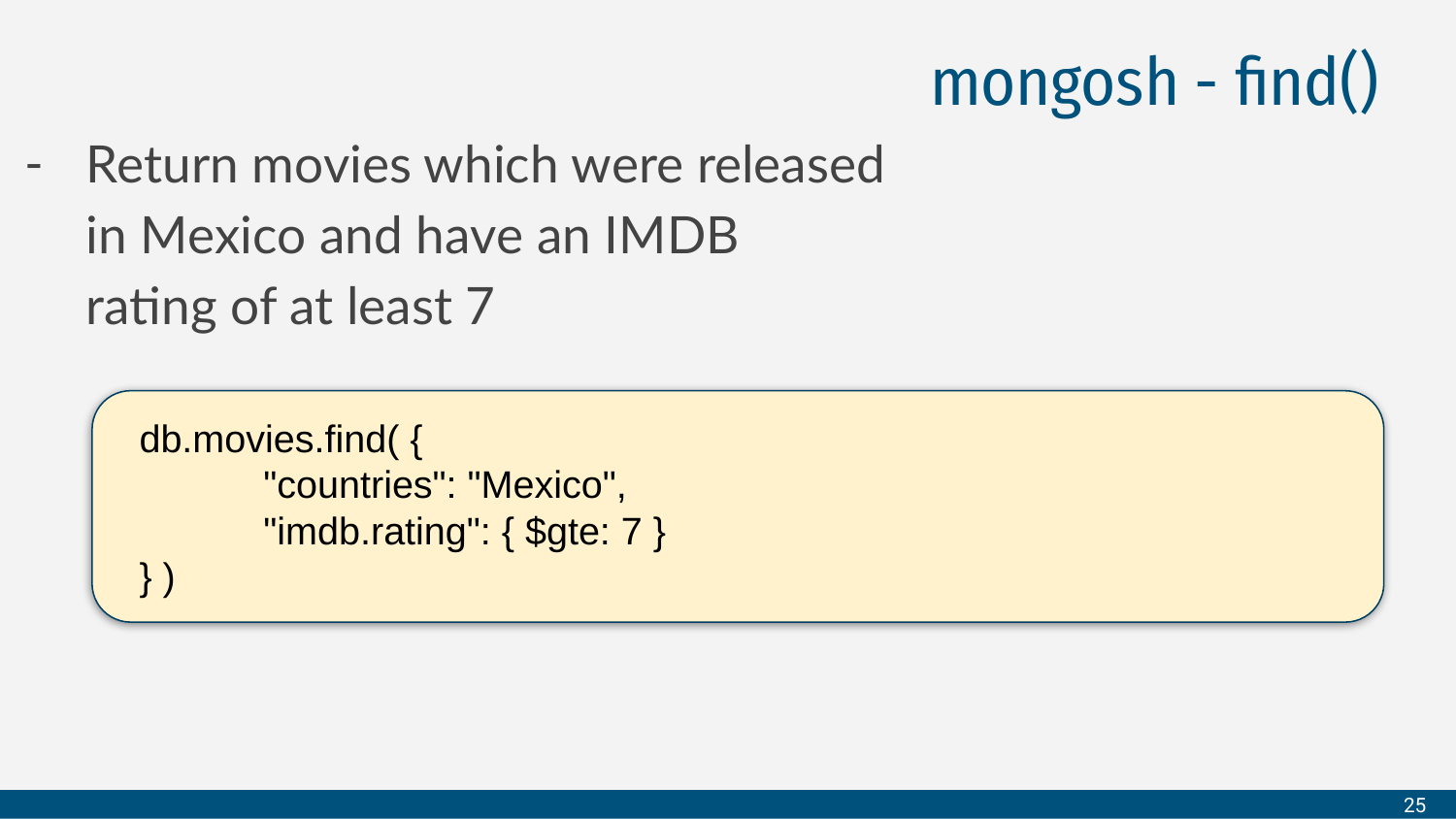

# mongosh - find()
Return movies which were released
in Mexico and have an IMDB
rating of at least 7
  db.movies.find( {
"countries": "Mexico",
"imdb.rating": { $gte: 7 }
  } )
25